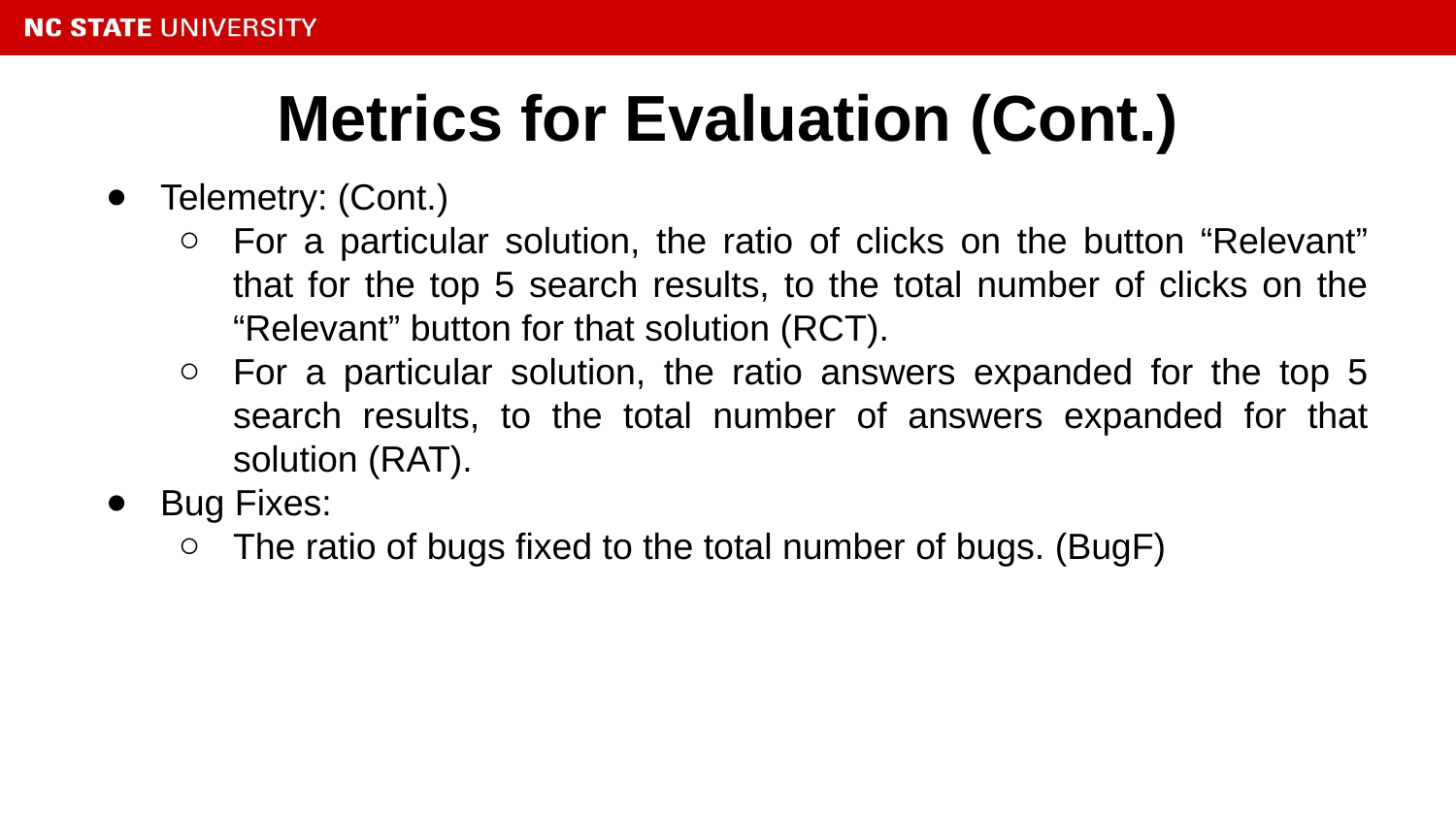

# Metrics for Evaluation (Cont.)
Telemetry: (Cont.)
For a particular solution, the ratio of clicks on the button “Relevant” that for the top 5 search results, to the total number of clicks on the “Relevant” button for that solution (RCT).
For a particular solution, the ratio answers expanded for the top 5 search results, to the total number of answers expanded for that solution (RAT).
Bug Fixes:
The ratio of bugs fixed to the total number of bugs. (BugF)